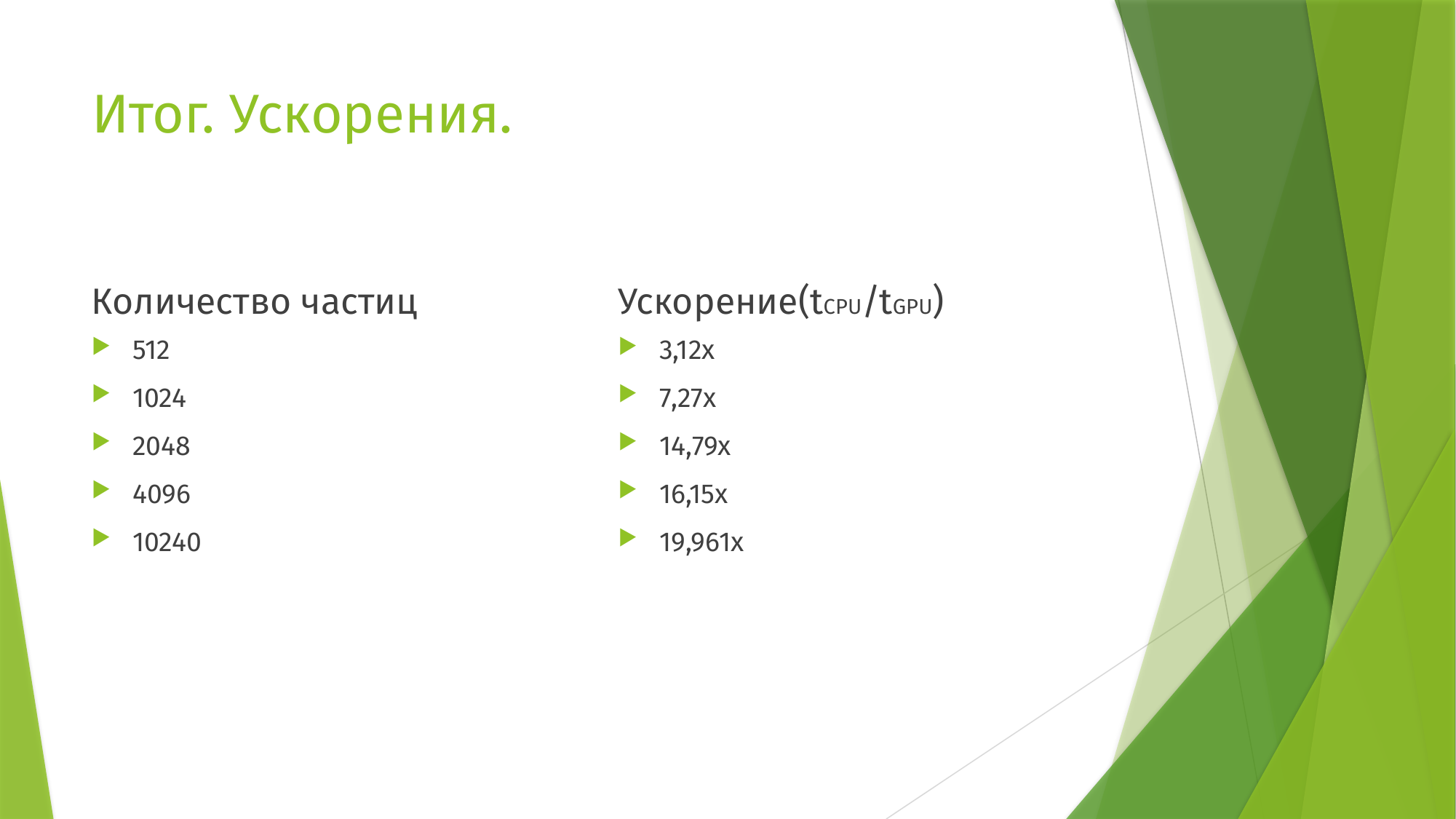

# Итог. Ускорения.
Количество частиц
Ускорение(tCPU/tGPU)
512
1024
2048
4096
10240
3,12x
7,27x
14,79x
16,15x
19,961x